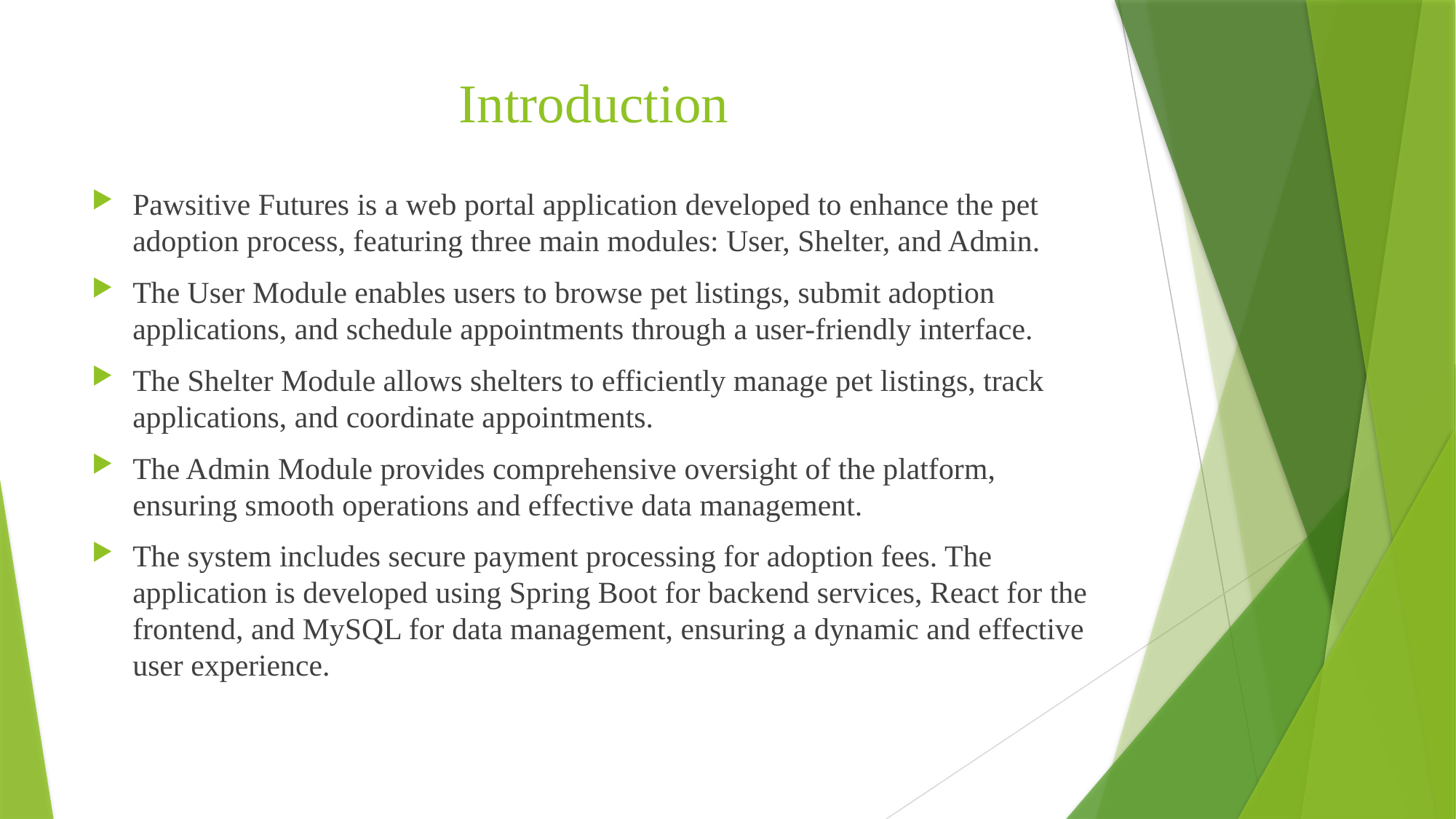

Introduction
Pawsitive Futures is a web portal application developed to enhance the pet adoption process, featuring three main modules: User, Shelter, and Admin.
The User Module enables users to browse pet listings, submit adoption applications, and schedule appointments through a user-friendly interface.
The Shelter Module allows shelters to efficiently manage pet listings, track applications, and coordinate appointments.
The Admin Module provides comprehensive oversight of the platform, ensuring smooth operations and effective data management.
The system includes secure payment processing for adoption fees. The application is developed using Spring Boot for backend services, React for the frontend, and MySQL for data management, ensuring a dynamic and effective user experience.